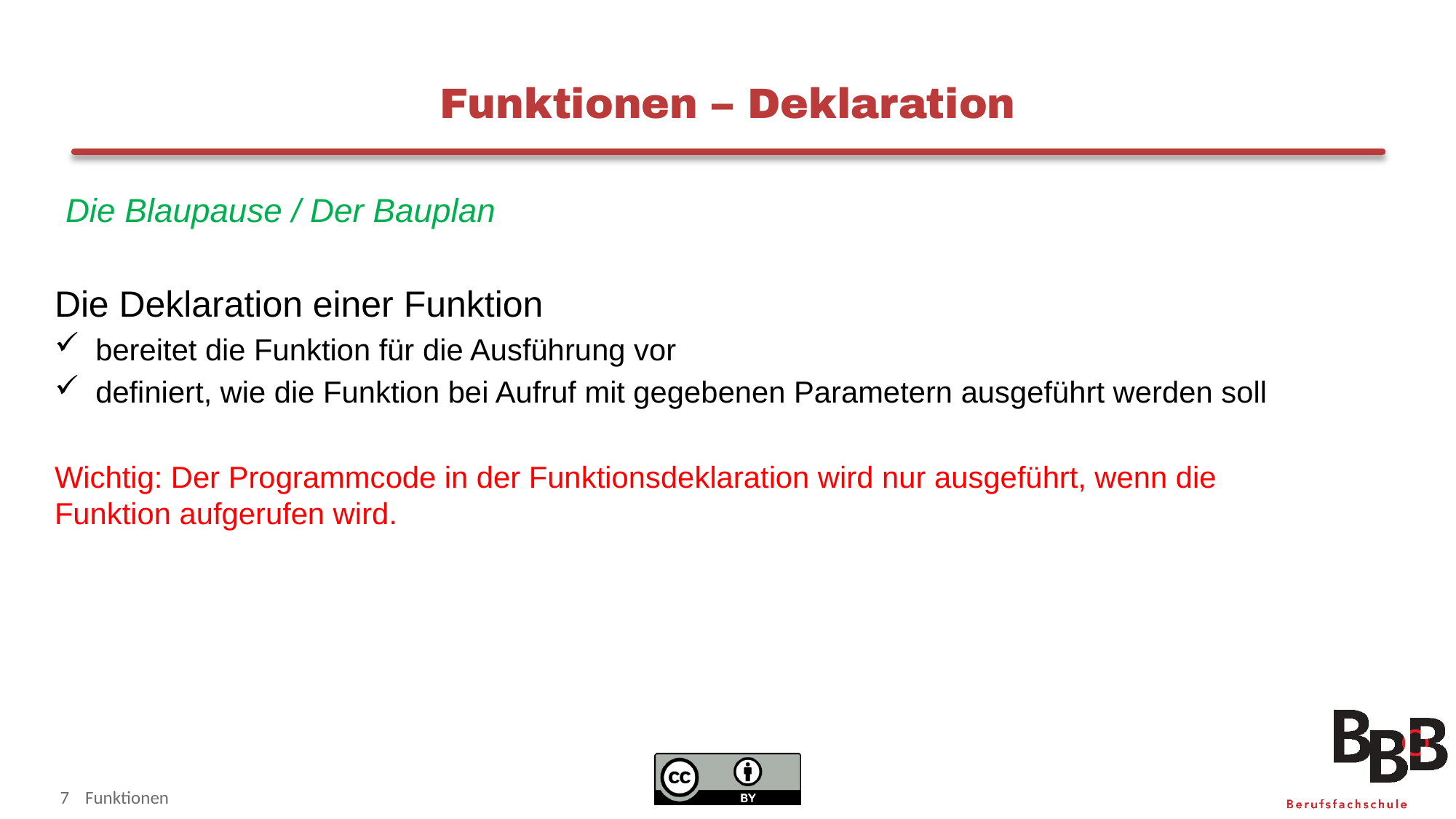

# Funktionen – Deklaration
Die Blaupause / Der Bauplan

Die Deklaration einer Funktion
bereitet die Funktion für die Ausführung vor
definiert, wie die Funktion bei Aufruf mit gegebenen Parametern ausgeführt werden soll

Wichtig: Der Programmcode in der Funktionsdeklaration wird nur ausgeführt, wenn die Funktion aufgerufen wird.
7
Funktionen